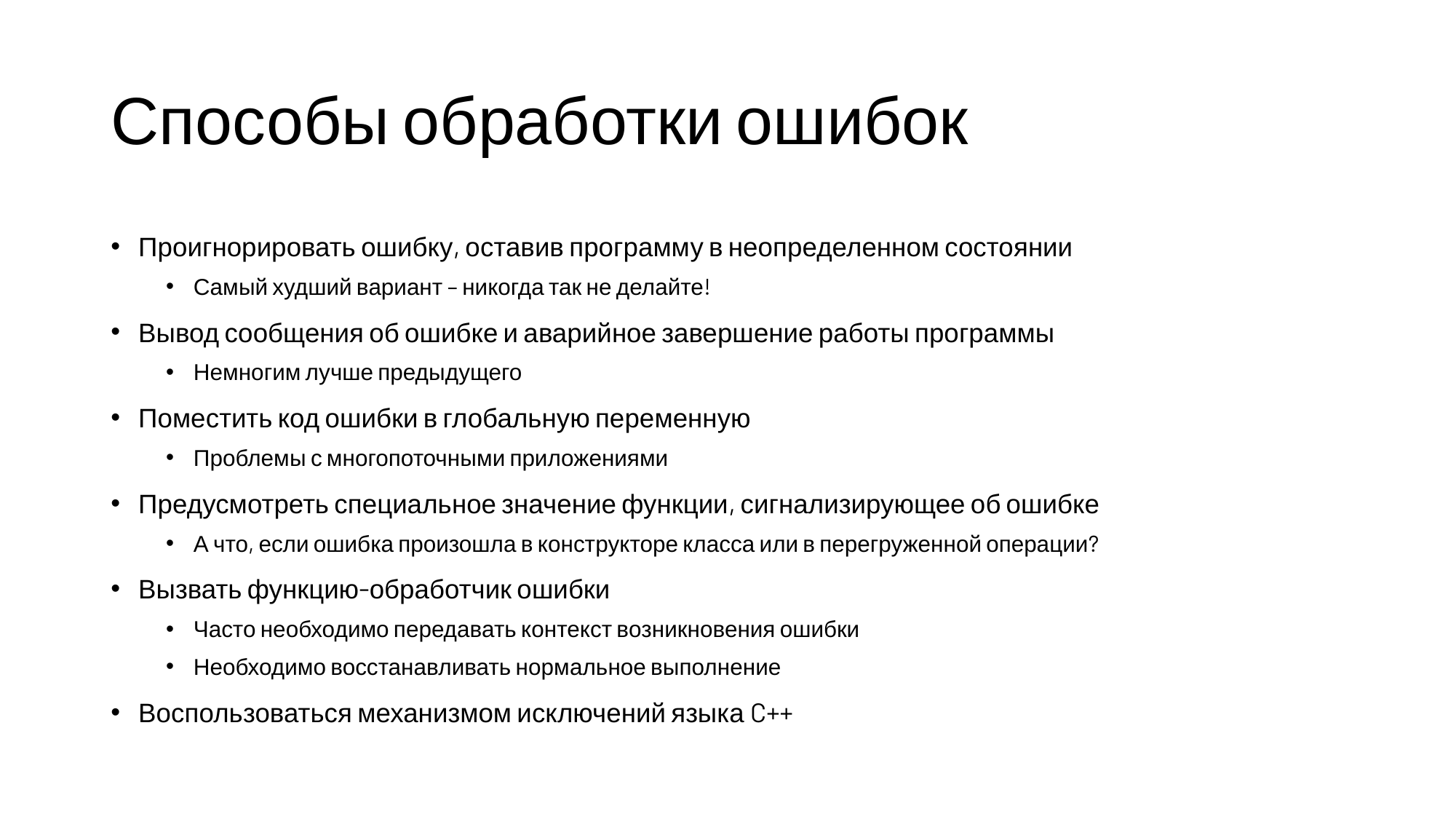

# Способы обработки ошибок
Проигнорировать ошибку, оставив программу в неопределенном состоянии
Самый худший вариант – никогда так не делайте!
Вывод сообщения об ошибке и аварийное завершение работы программы
Немногим лучше предыдущего
Поместить код ошибки в глобальную переменную
Проблемы с многопоточными приложениями
Предусмотреть специальное значение функции, сигнализирующее об ошибке
А что, если ошибка произошла в конструкторе класса или в перегруженной операции?
Вызвать функцию-обработчик ошибки
Часто необходимо передавать контекст возникновения ошибки
Необходимо восстанавливать нормальное выполнение
Воспользоваться механизмом исключений языка C++